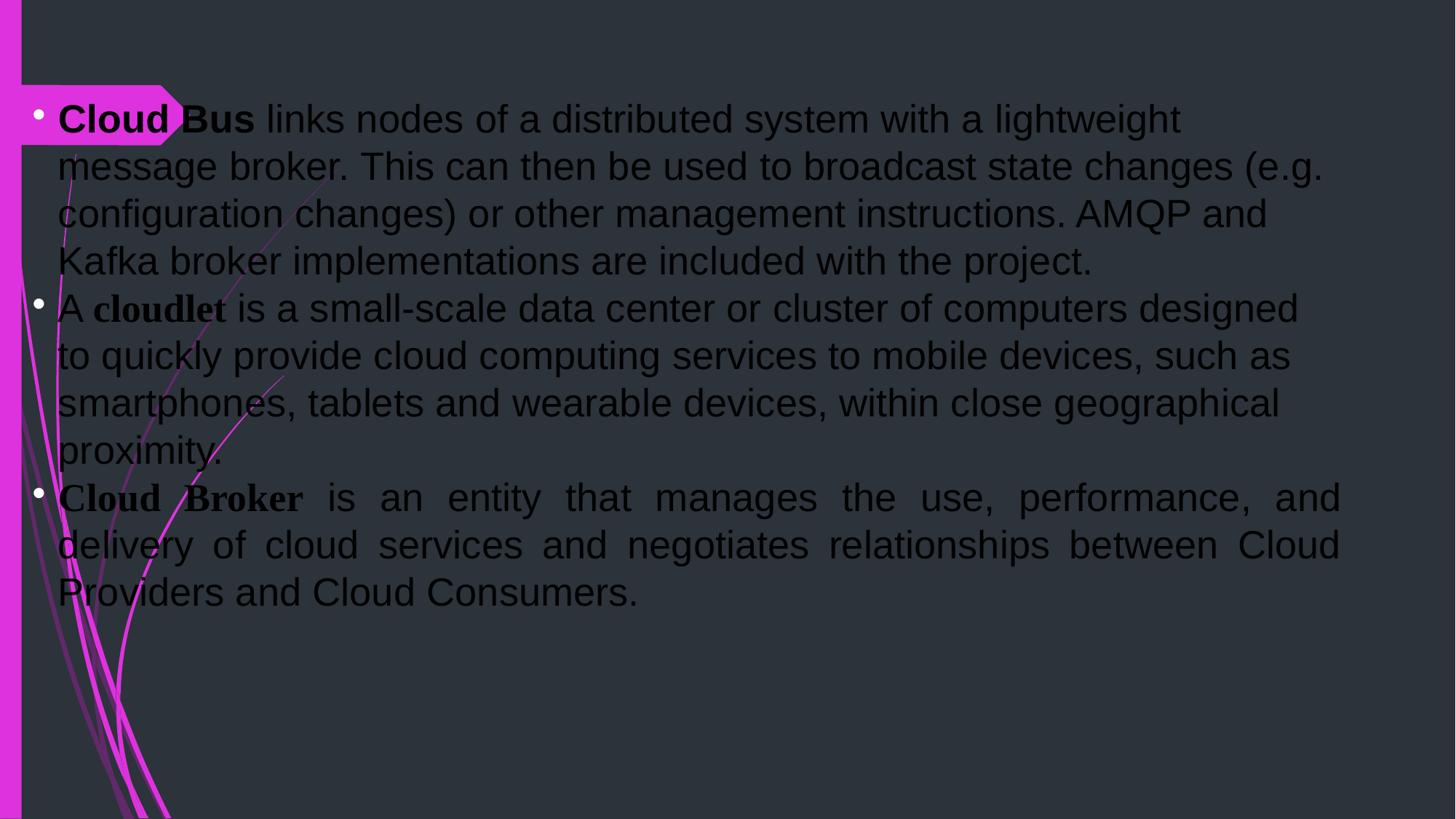

Cloud Bus links nodes of a distributed system with a lightweight message broker. This can then be used to broadcast state changes (e.g. configuration changes) or other management instructions. AMQP and Kafka broker implementations are included with the project.
A cloudlet is a small-scale data center or cluster of computers designed to quickly provide cloud computing services to mobile devices, such as smartphones, tablets and wearable devices, within close geographical proximity.
Cloud Broker is an entity that manages the use, performance, and delivery of cloud services and negotiates relationships between Cloud Providers and Cloud Consumers.